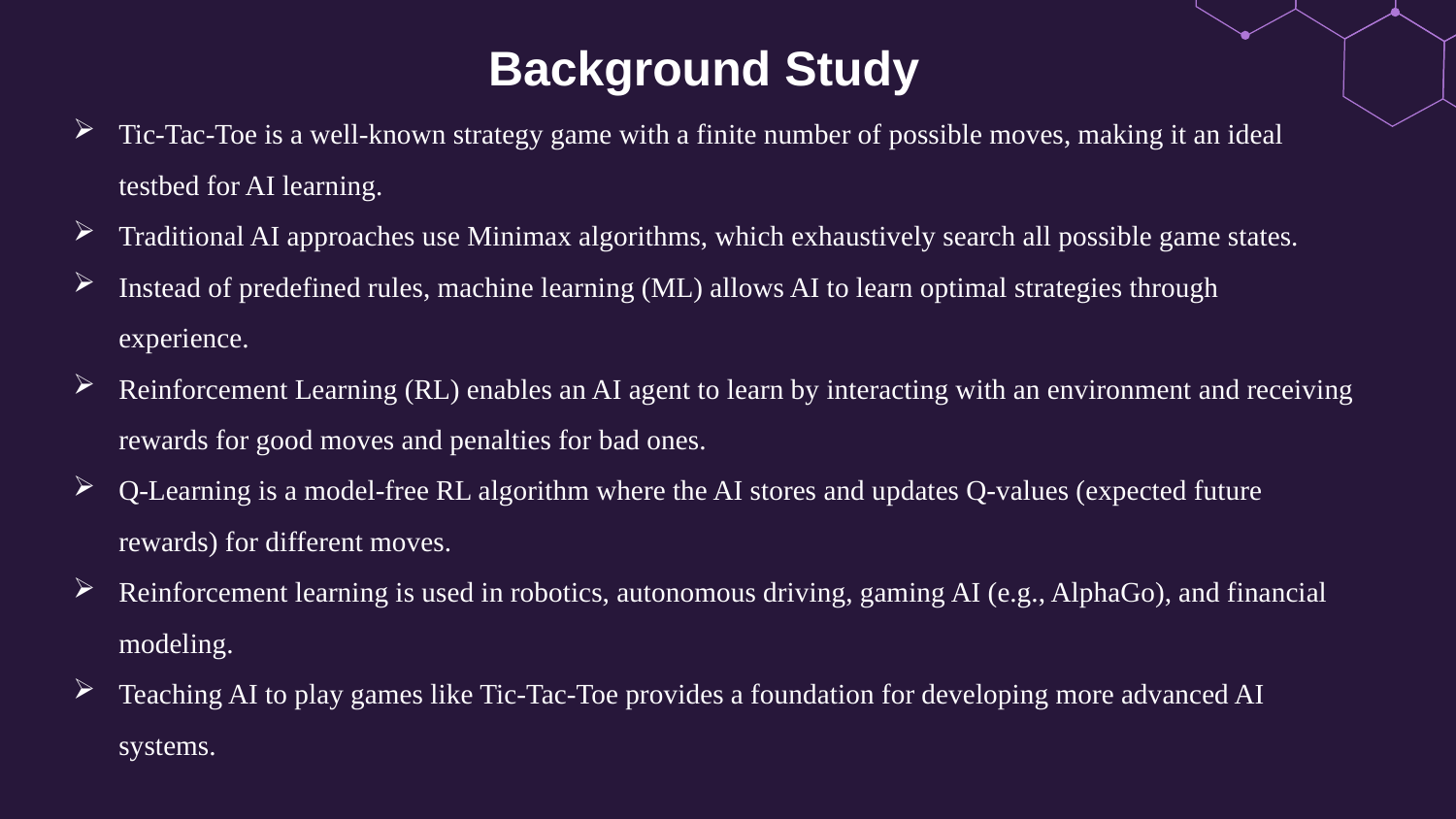

Background Study
Tic-Tac-Toe is a well-known strategy game with a finite number of possible moves, making it an ideal testbed for AI learning.
Traditional AI approaches use Minimax algorithms, which exhaustively search all possible game states.
Instead of predefined rules, machine learning (ML) allows AI to learn optimal strategies through experience.
Reinforcement Learning (RL) enables an AI agent to learn by interacting with an environment and receiving rewards for good moves and penalties for bad ones.
Q-Learning is a model-free RL algorithm where the AI stores and updates Q-values (expected future rewards) for different moves.
Reinforcement learning is used in robotics, autonomous driving, gaming AI (e.g., AlphaGo), and financial modeling.
Teaching AI to play games like Tic-Tac-Toe provides a foundation for developing more advanced AI systems.